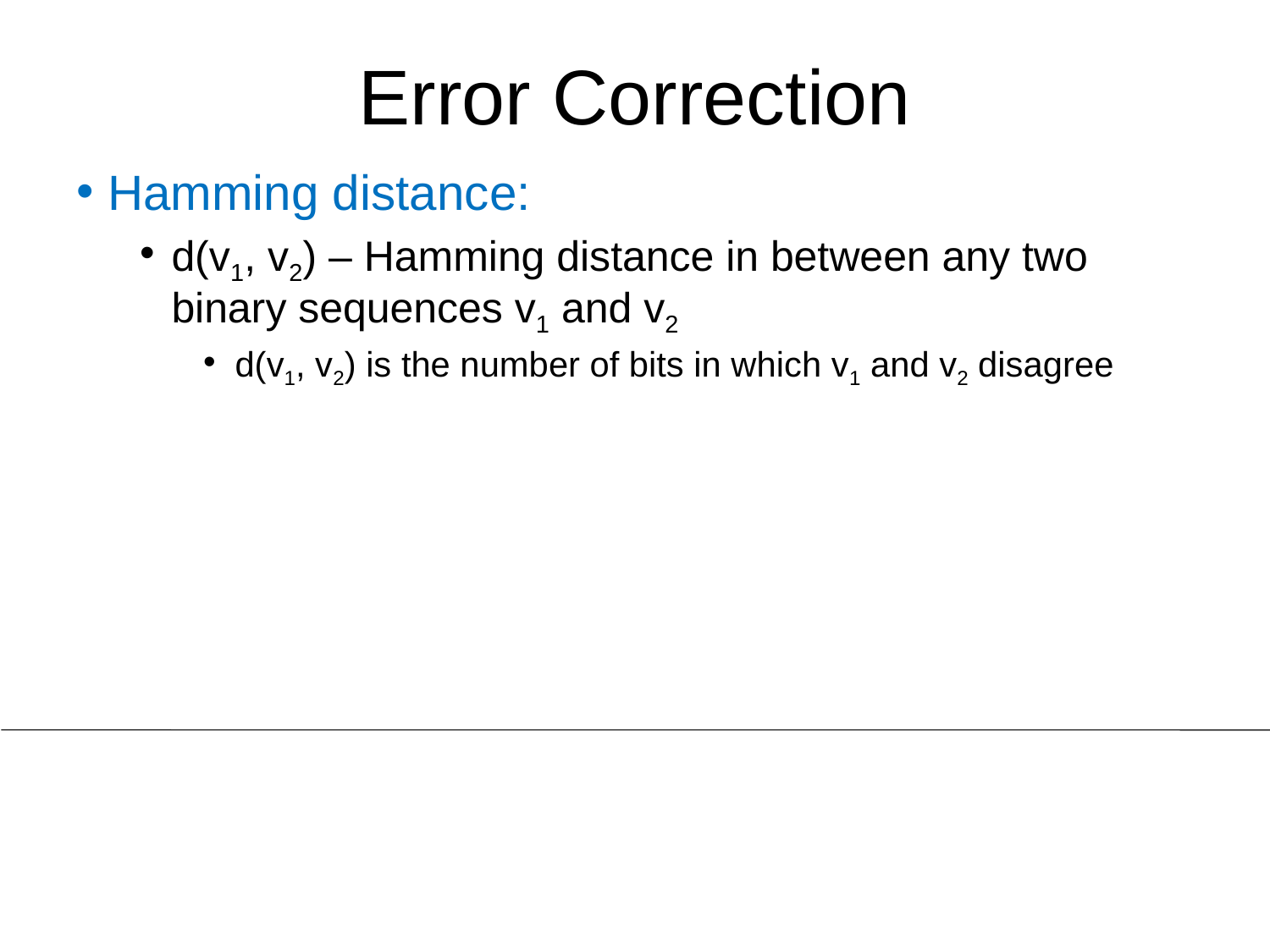

# Error Correction
Hamming distance:
d(v1, v2) – Hamming distance in between any two binary sequences v1 and v2
d(v1, v2) is the number of bits in which v1 and v2 disagree